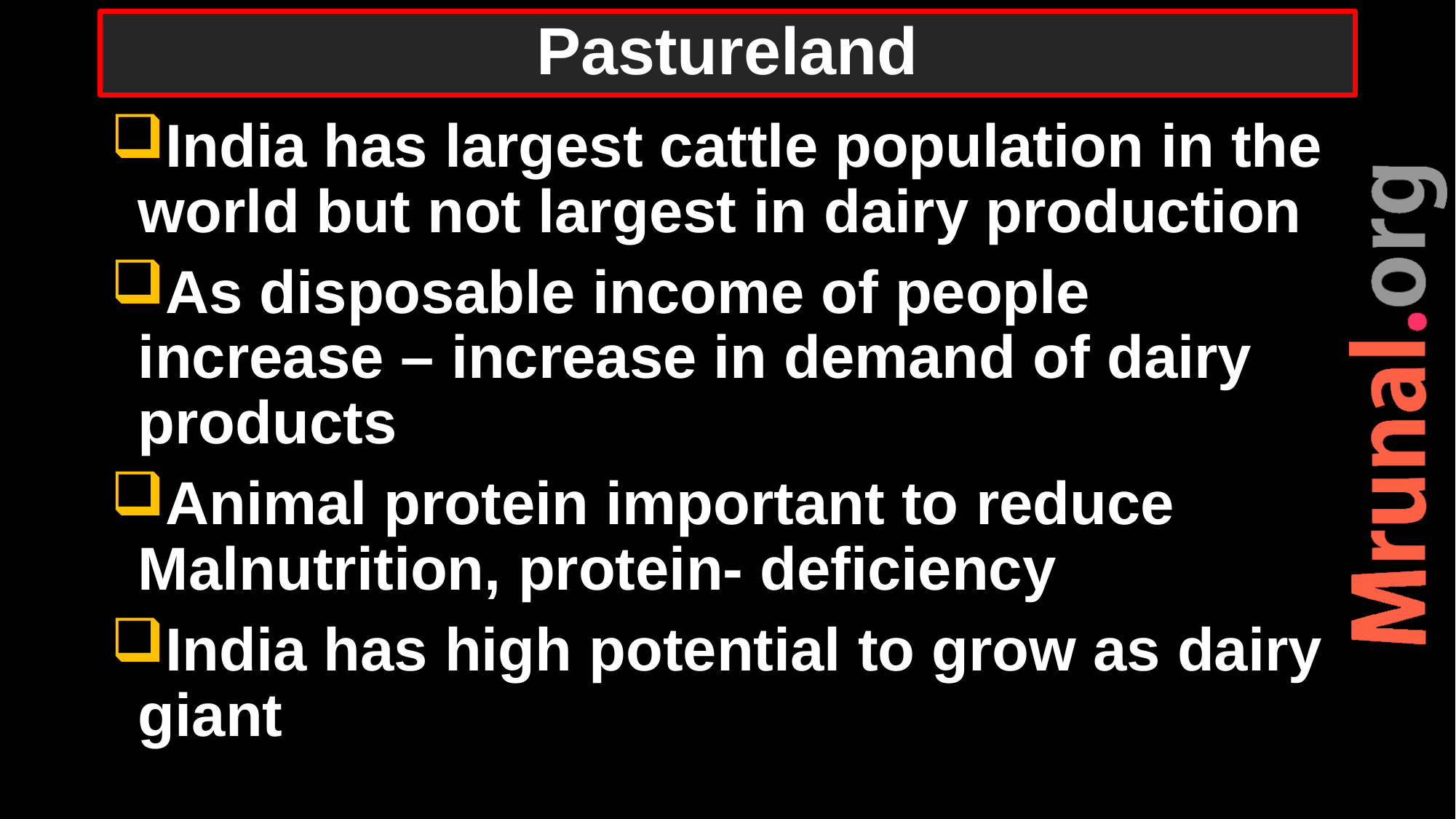

# Pastureland
India has largest cattle population in the world but not largest in dairy production
As disposable income of people increase – increase in demand of dairy products
Animal protein important to reduce Malnutrition, protein- deficiency
India has high potential to grow as dairy giant